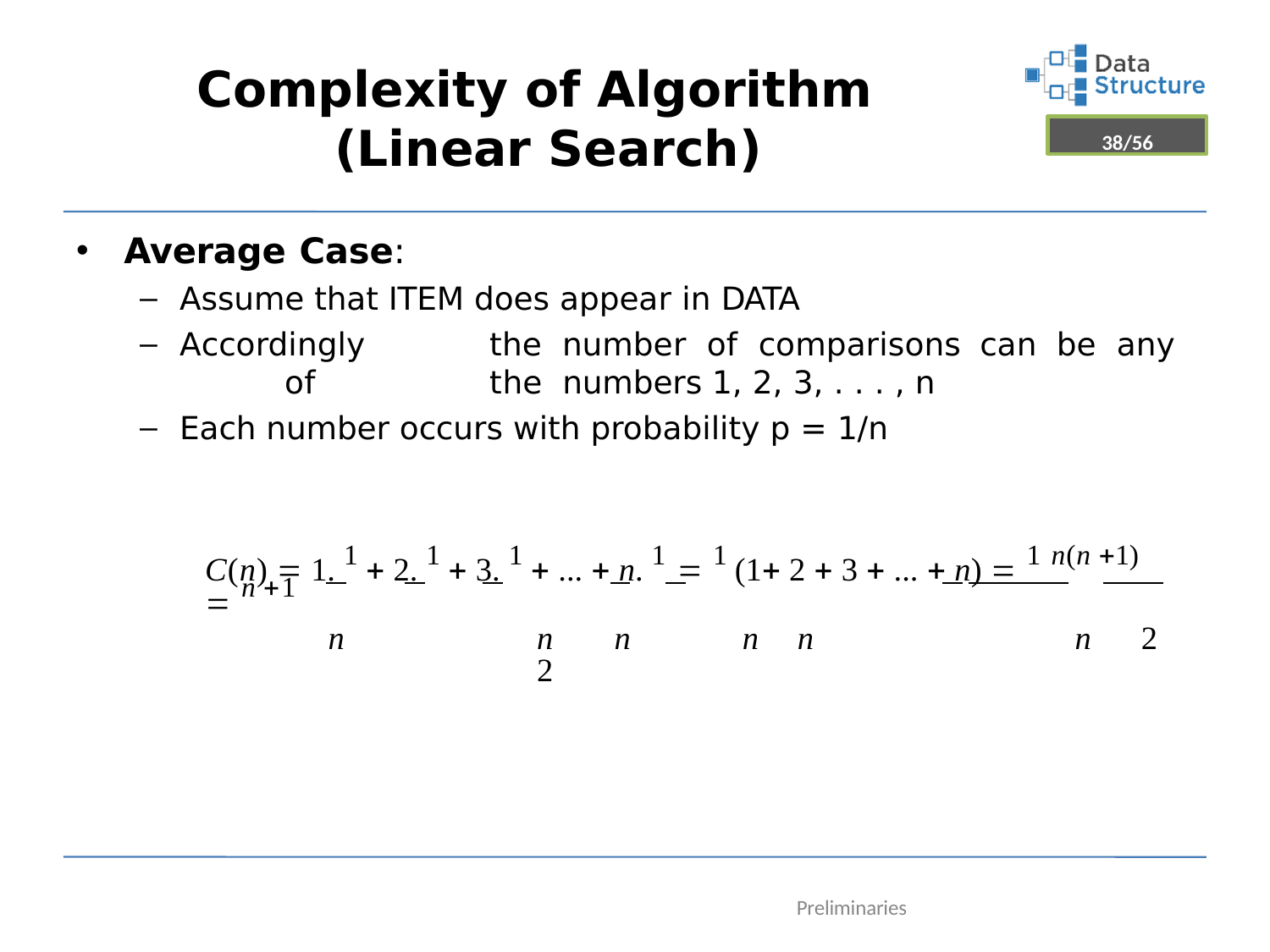

# Complexity of Algorithm  (Linear Search)
38/56
Average Case:
Assume that ITEM does appear in DATA
Accordingly	the	number	of	comparisons	can	be	any	of	the  numbers 1, 2, 3, . . . , n
Each number occurs with probability p = 1/n
C(n) = 1. 1 + 2. 1 + 3. 1 + ... + n. 1 = 1 (1+ 2 + 3 + ... + n) = 1 n(n +1) = n +1
n	n	n	n	n	n	2	2

Preliminaries